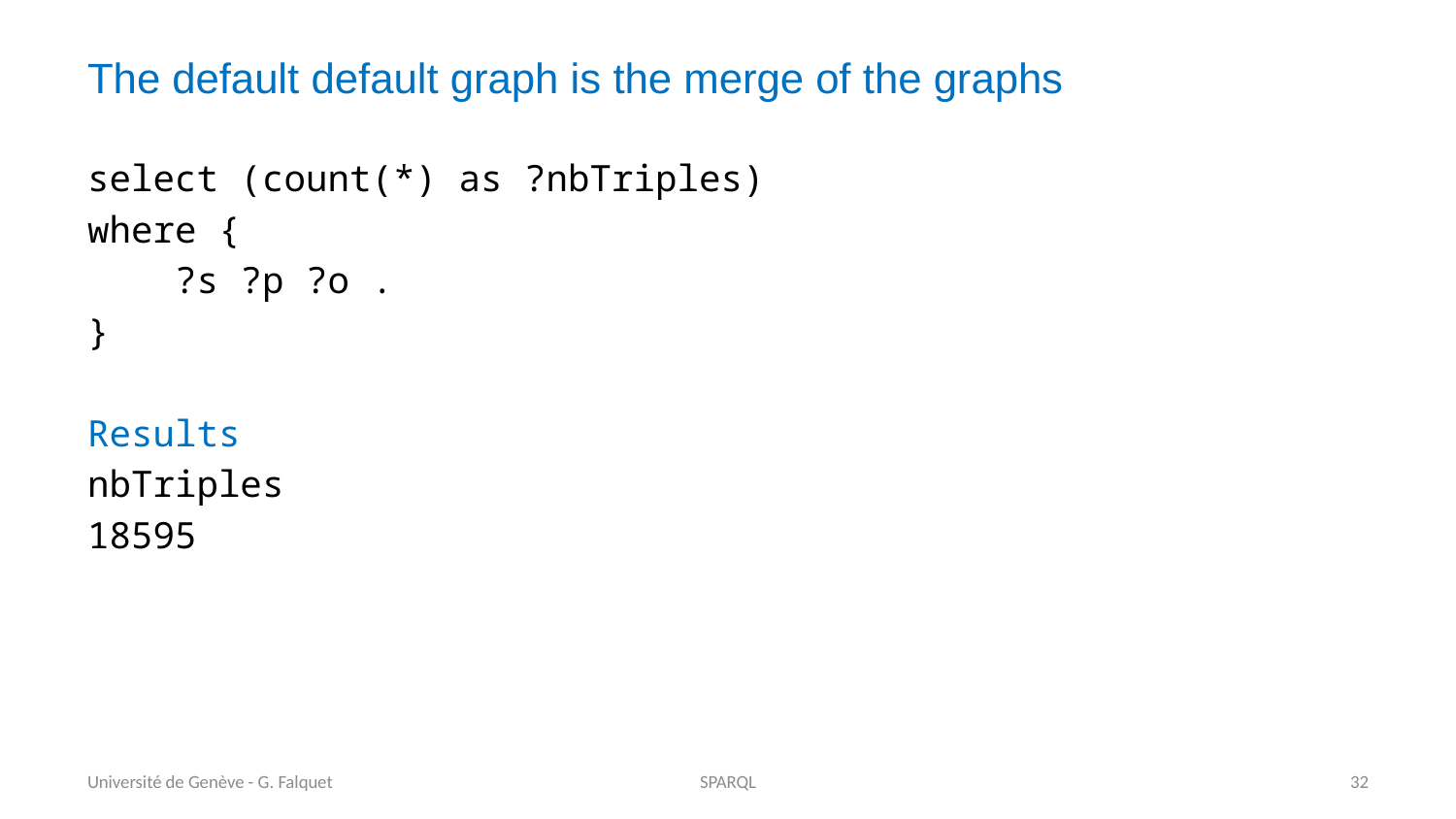

# The default default graph is the merge of the graphs
select (count(*) as ?nbTriples)
where {
    ?s ?p ?o .
}

Results
nbTriples
18595
Université de Genève - G. Falquet
SPARQL
32